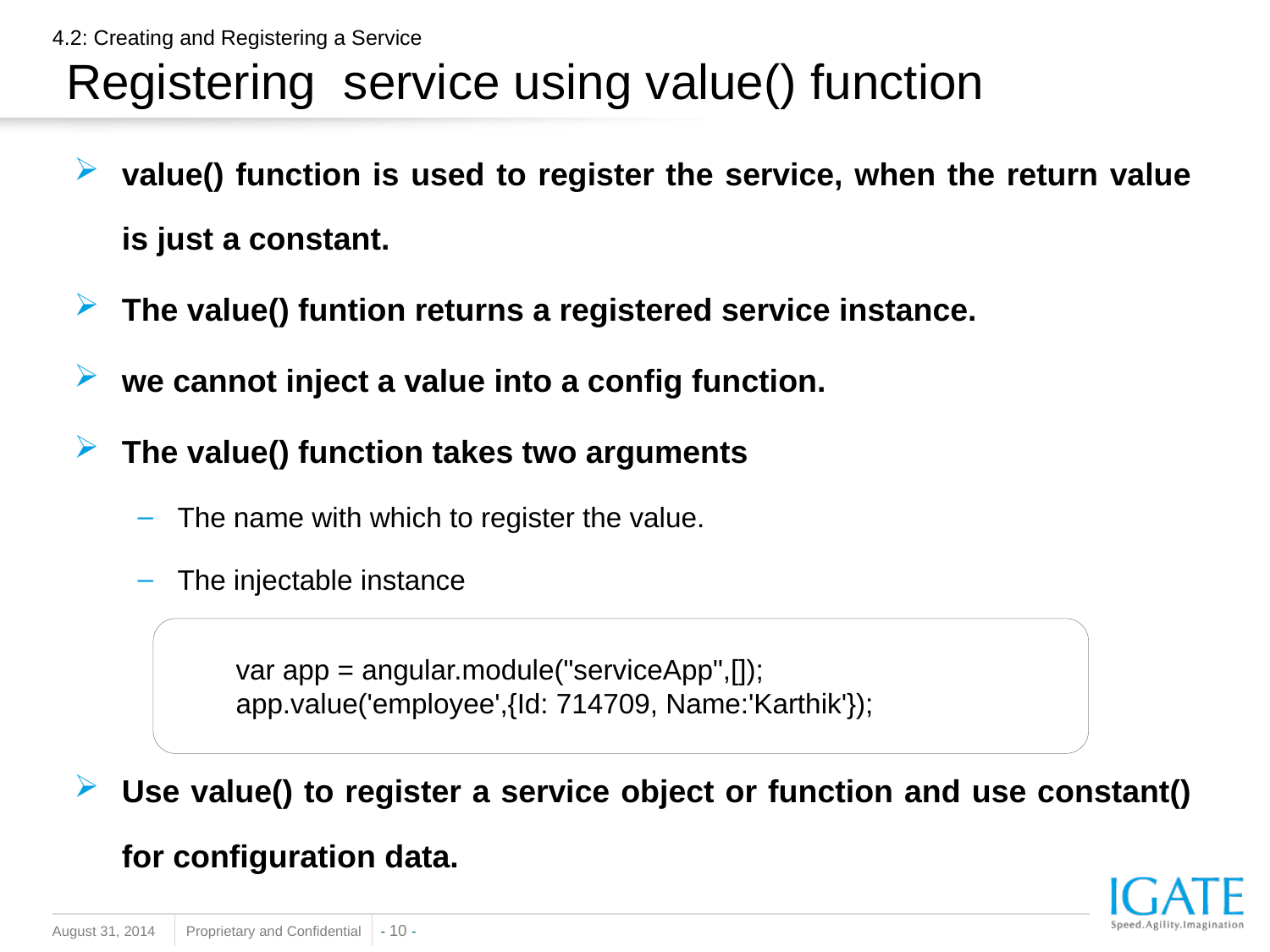

# 4.2: Creating and Registering a Service Registering  service using value() function
value() function is used to register the service, when the return value is just a constant.
The value() funtion returns a registered service instance.
we cannot inject a value into a config function.
The value() function takes two arguments
The name with which to register the value.
The injectable instance

Use value() to register a service object or function and use constant() for configuration data.

var app = angular.module("serviceApp",[]);
app.value('employee',{Id: 714709, Name:'Karthik'});